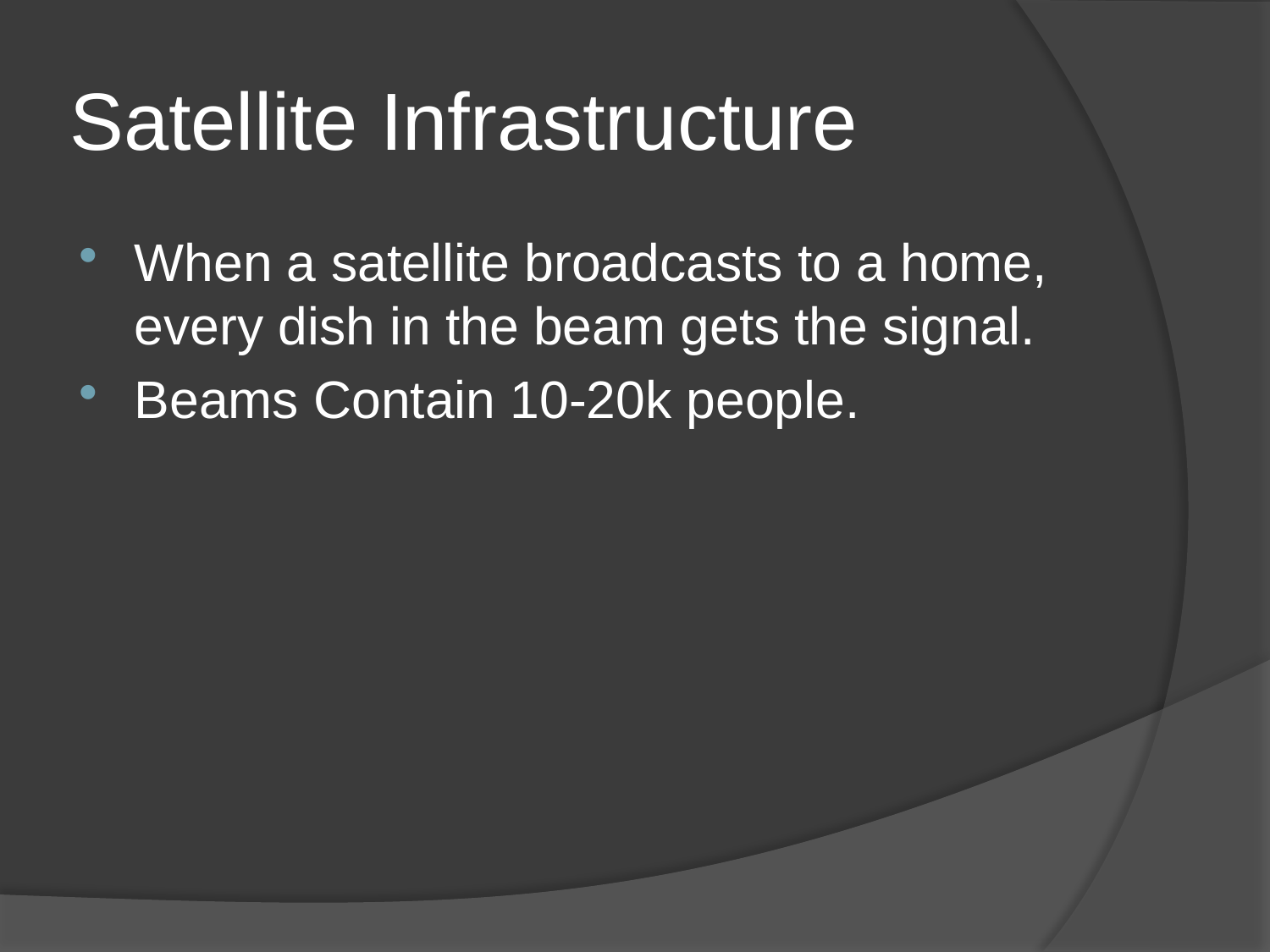

# Satellite Infrastructure
When a satellite broadcasts to a home, every dish in the beam gets the signal.
Beams Contain 10-20k people.